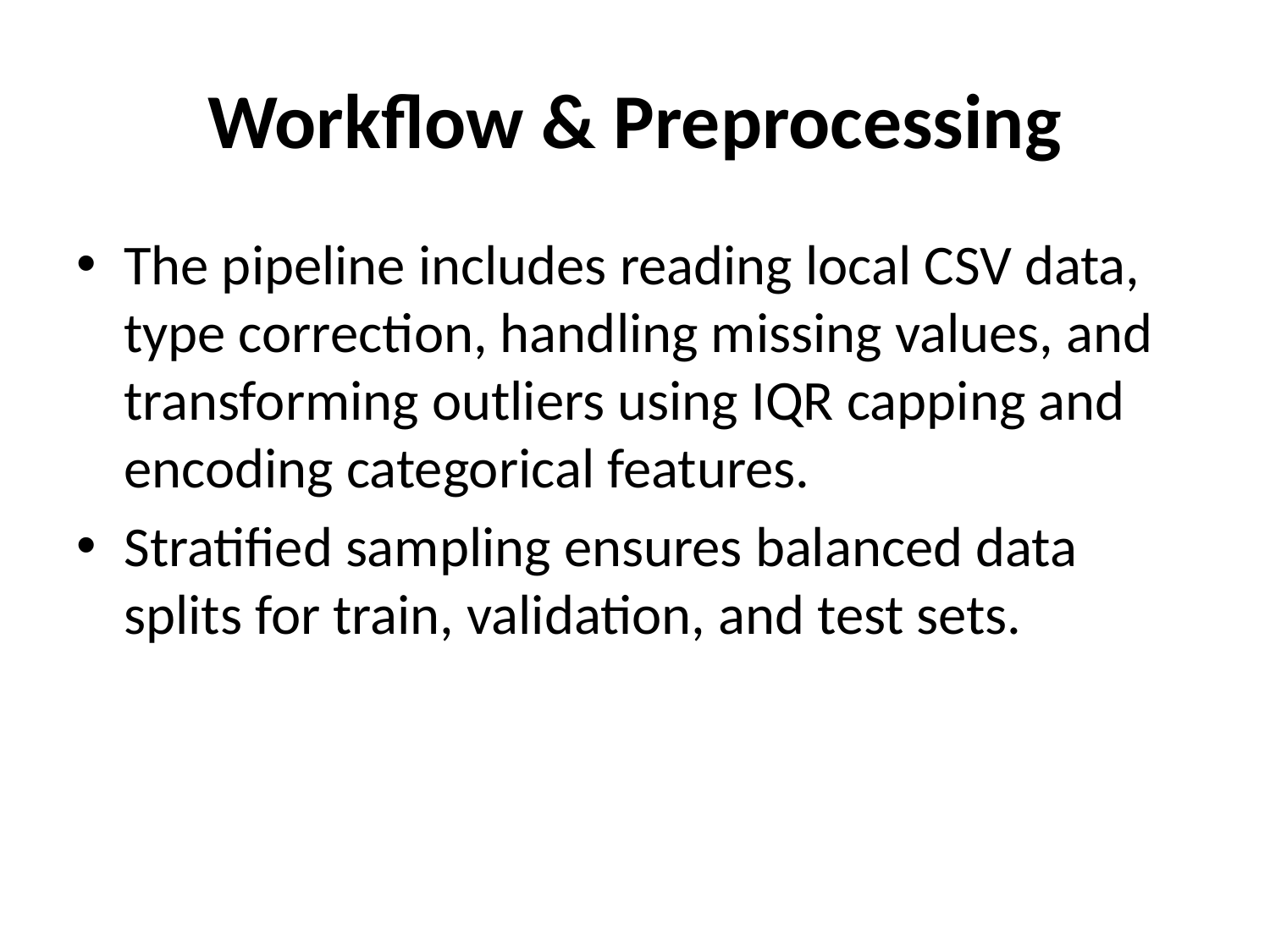

# Workflow & Preprocessing
The pipeline includes reading local CSV data, type correction, handling missing values, and transforming outliers using IQR capping and encoding categorical features.
Stratified sampling ensures balanced data splits for train, validation, and test sets.